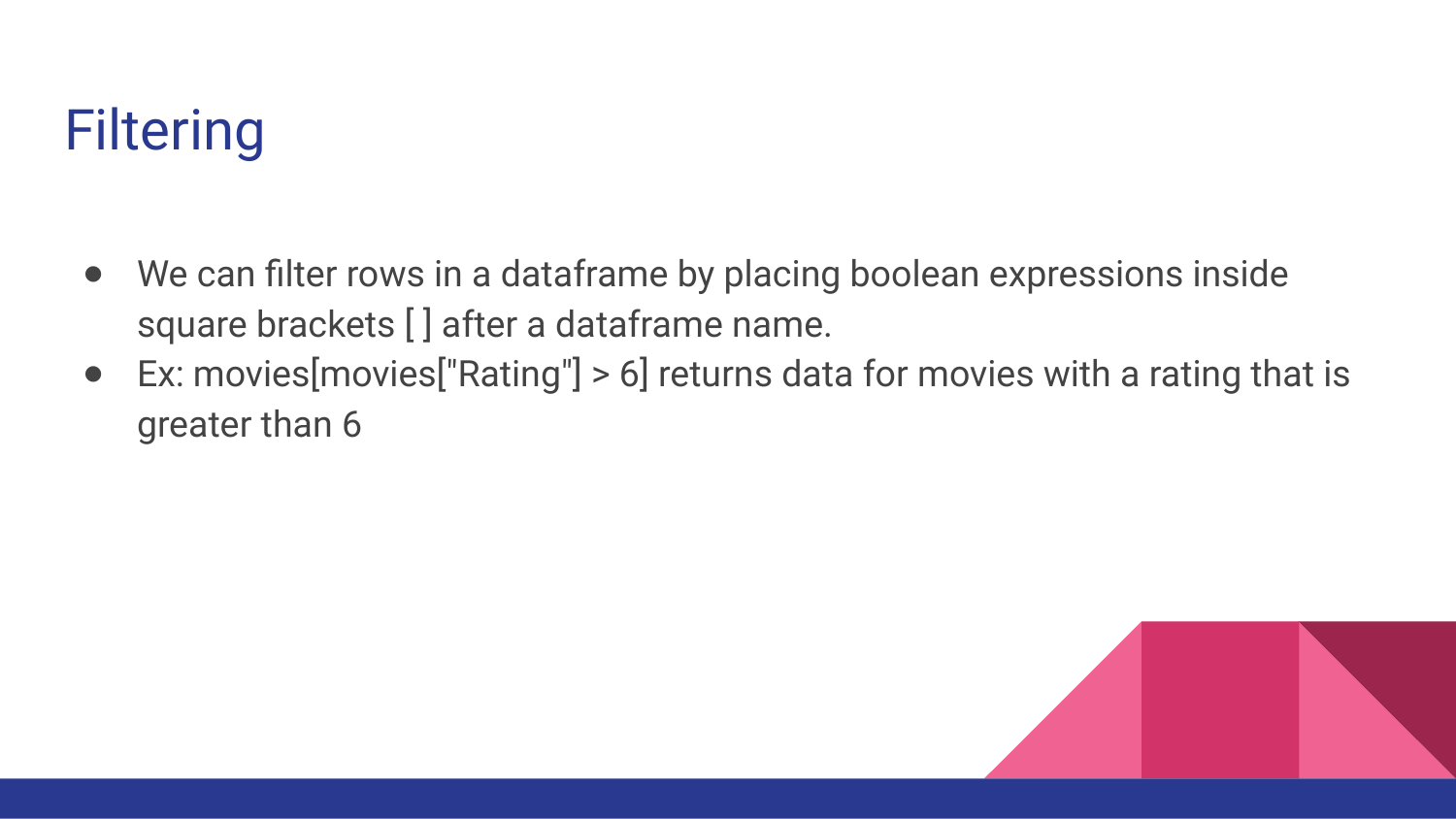

# Filtering
We can filter rows in a dataframe by placing boolean expressions inside square brackets [ ] after a dataframe name.
Ex: movies[movies["Rating"] > 6] returns data for movies with a rating that is greater than 6